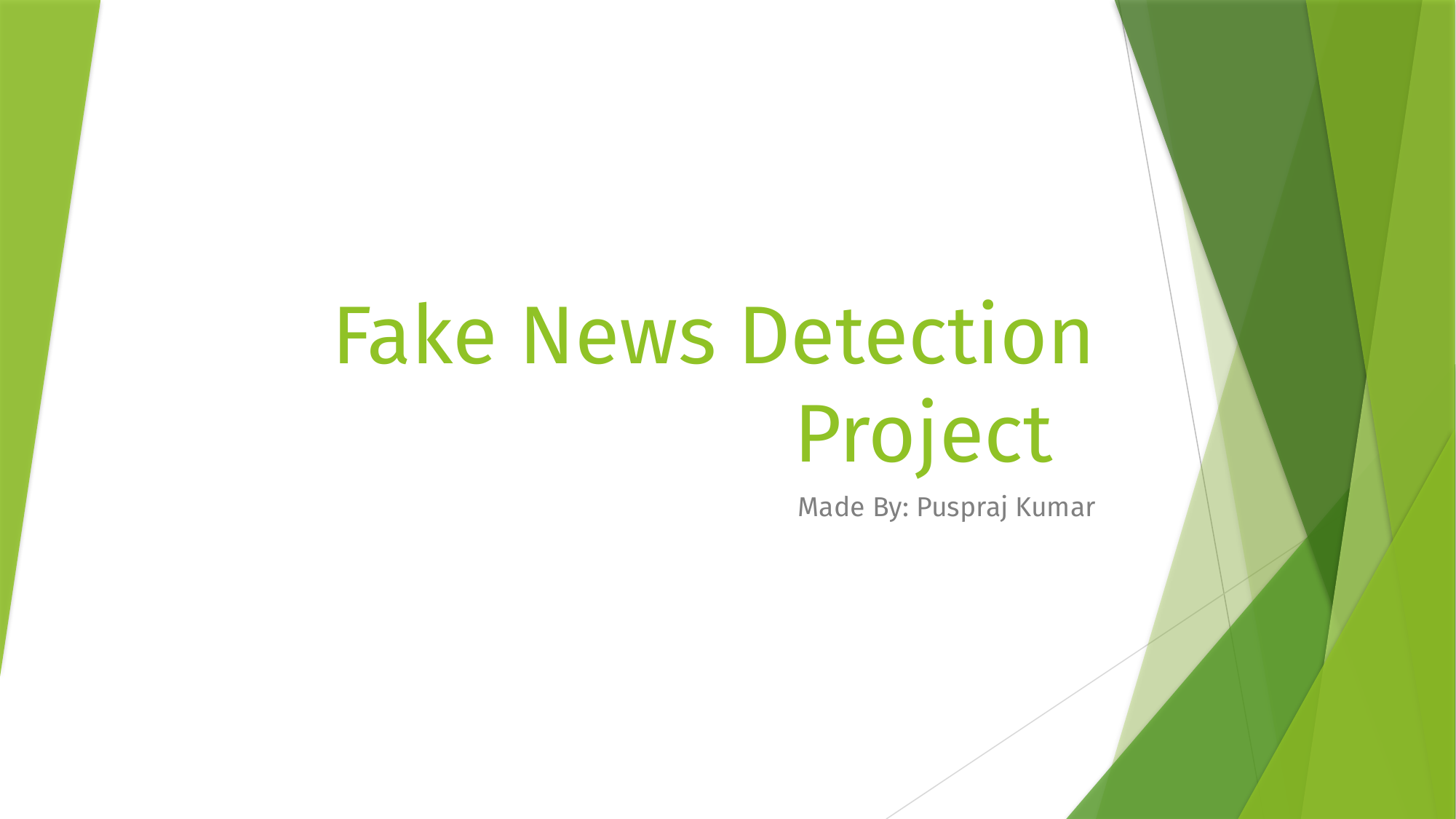

# Fake News Detection Project
Made By: Puspraj Kumar